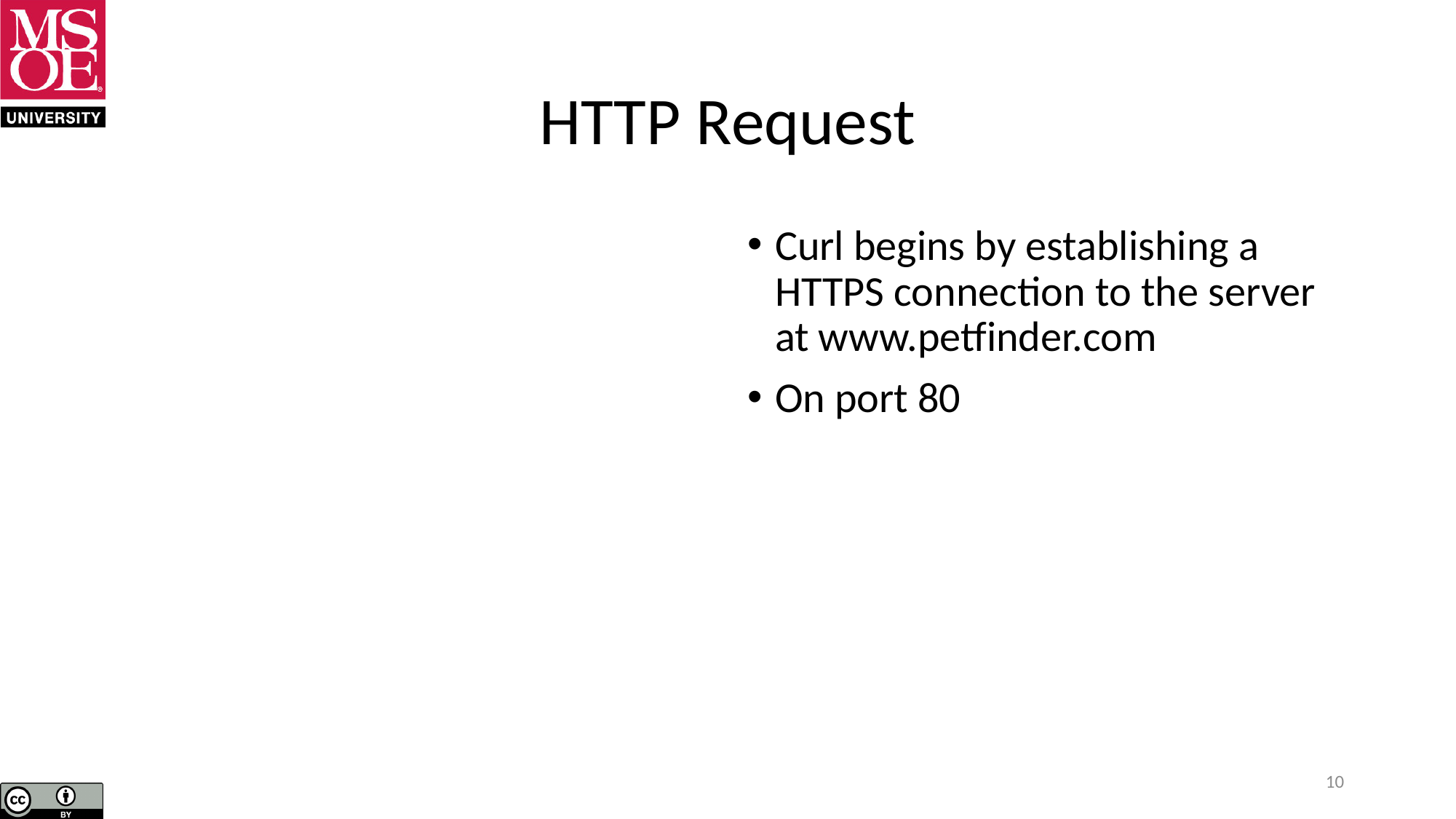

# HTTP Request

Curl begins by establishing a HTTPS connection to the server at www.petfinder.com
On port 80

10